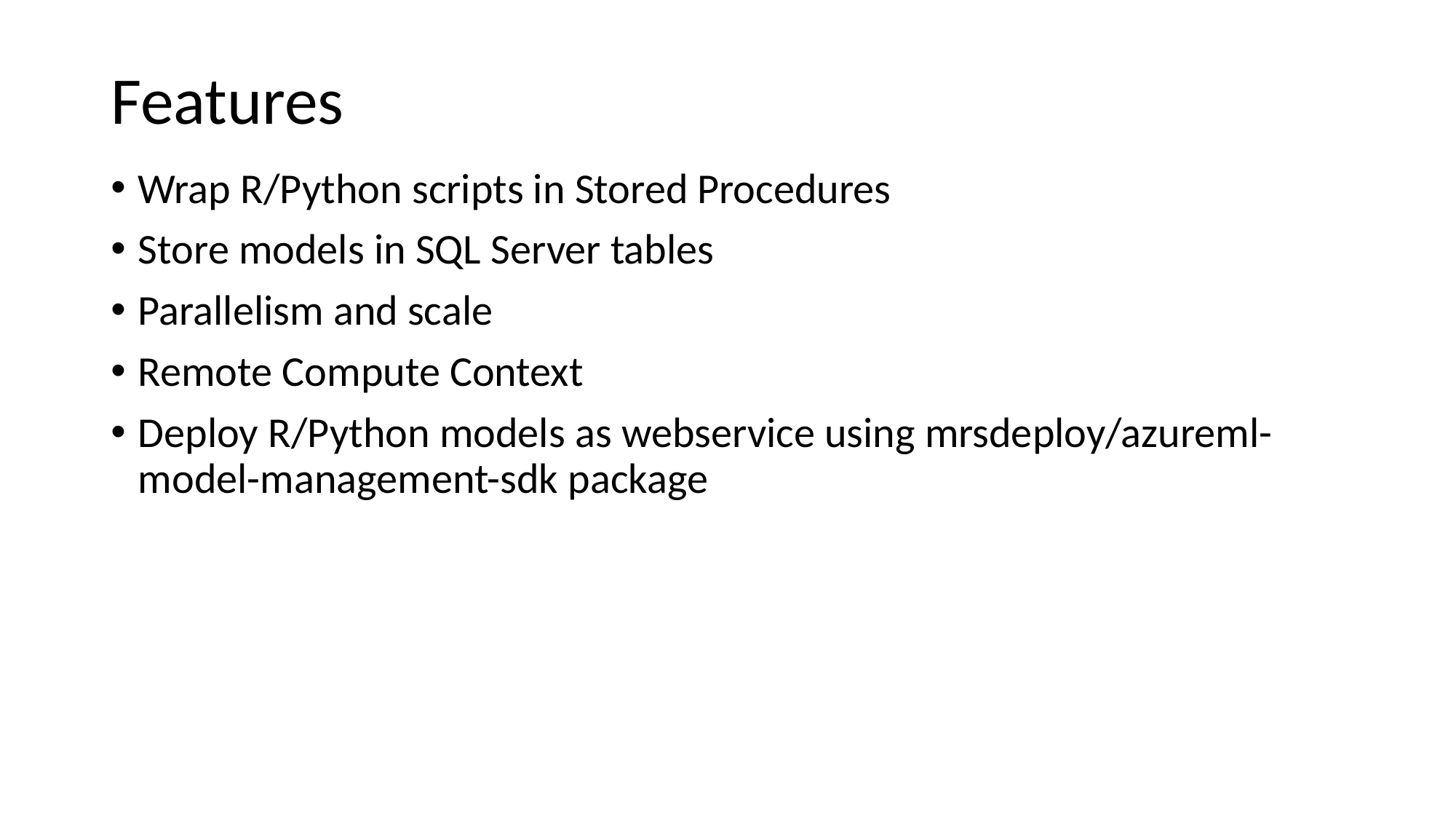

# Features
Wrap R/Python scripts in Stored Procedures
Store models in SQL Server tables
Parallelism and scale
Remote Compute Context
Deploy R/Python models as webservice using mrsdeploy/azureml-model-management-sdk package